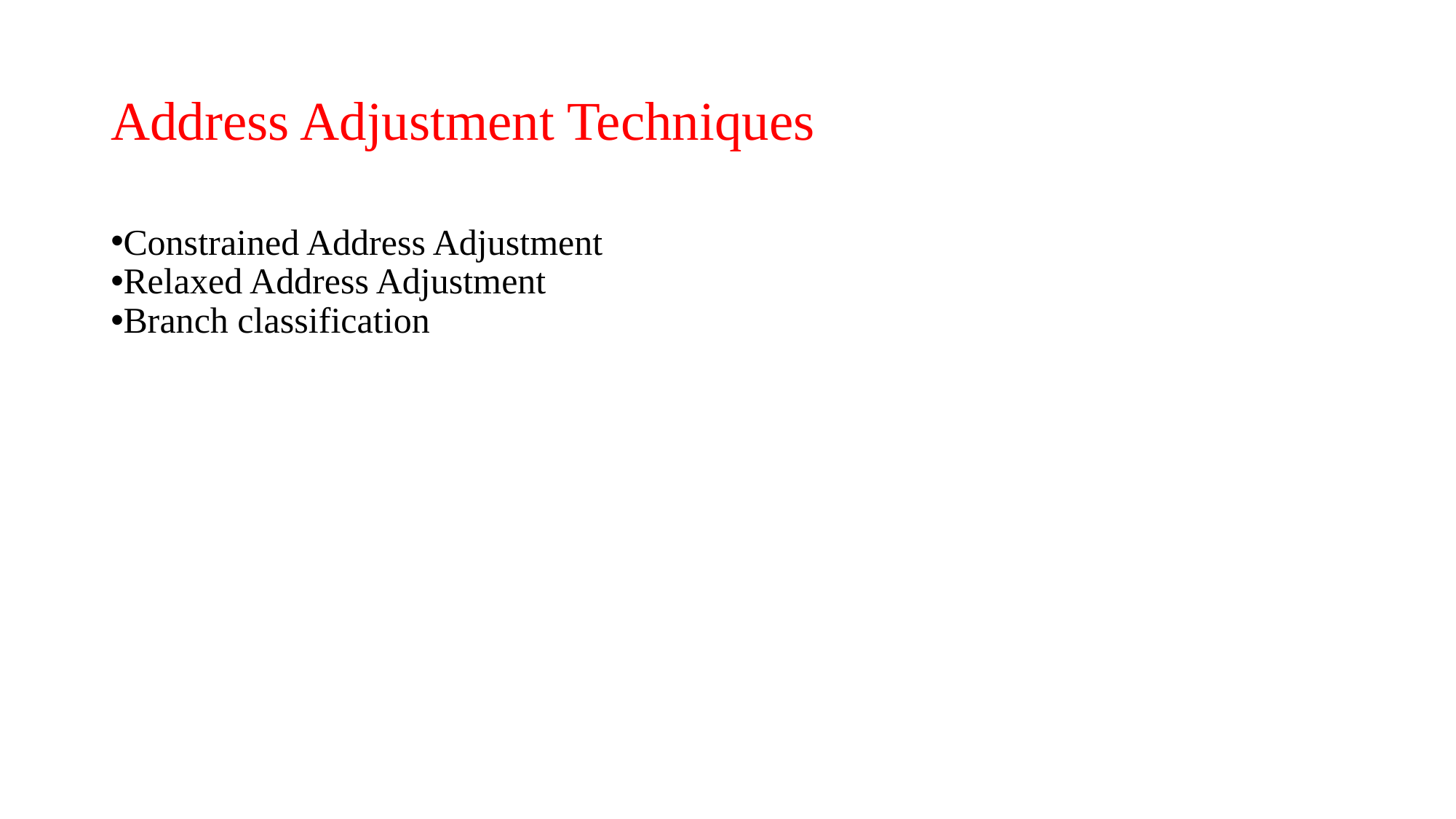

Address Adjustment Techniques
Constrained Address Adjustment
Relaxed Address Adjustment
Branch classification